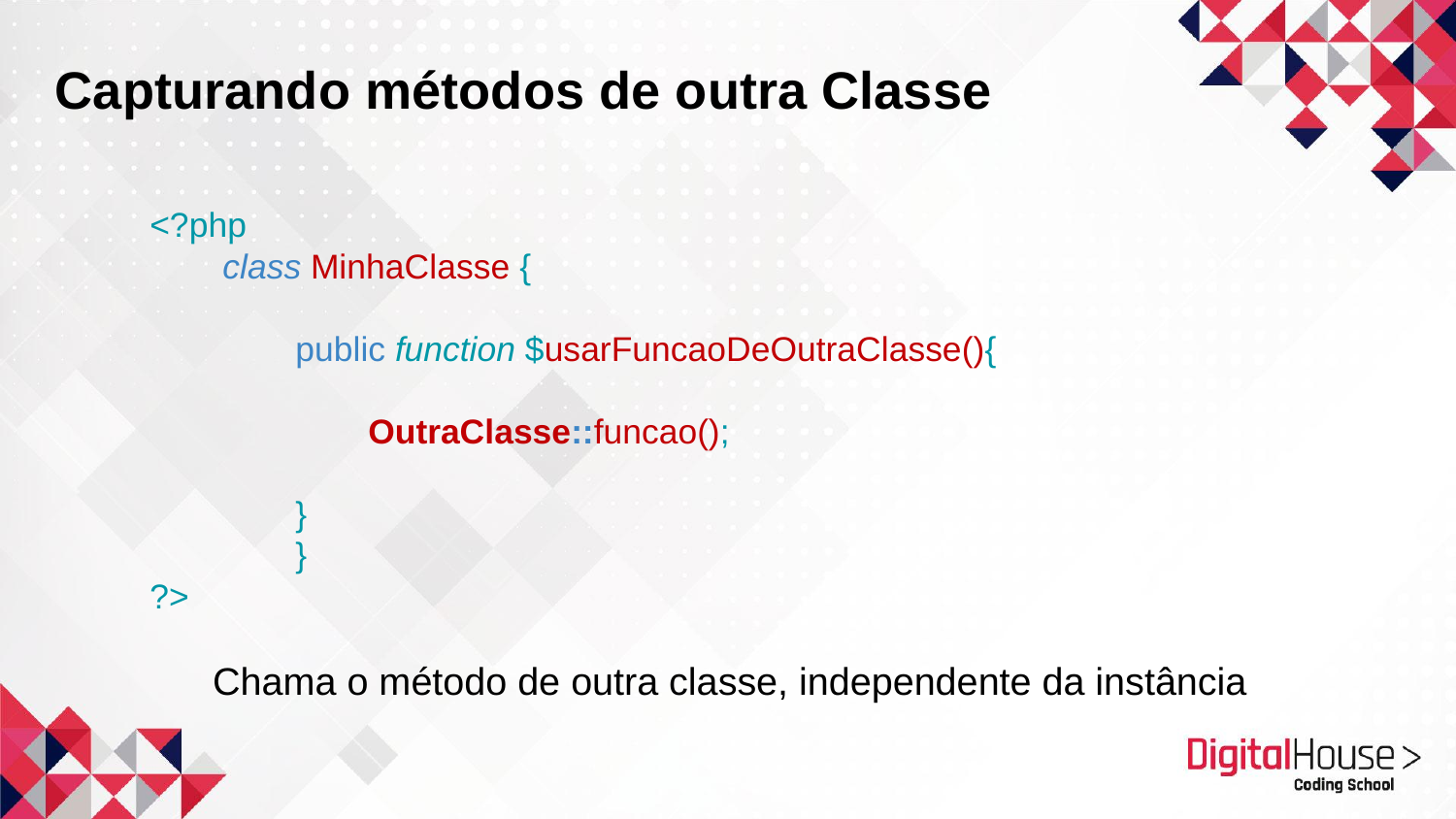

Capturando métodos de outra Classe
<?php
class MinhaClasse {

public function $usarFuncaoDeOutraClasse(){

OutraClasse::funcao();

}
	}
?>
Chama o método de outra classe, independente da instância